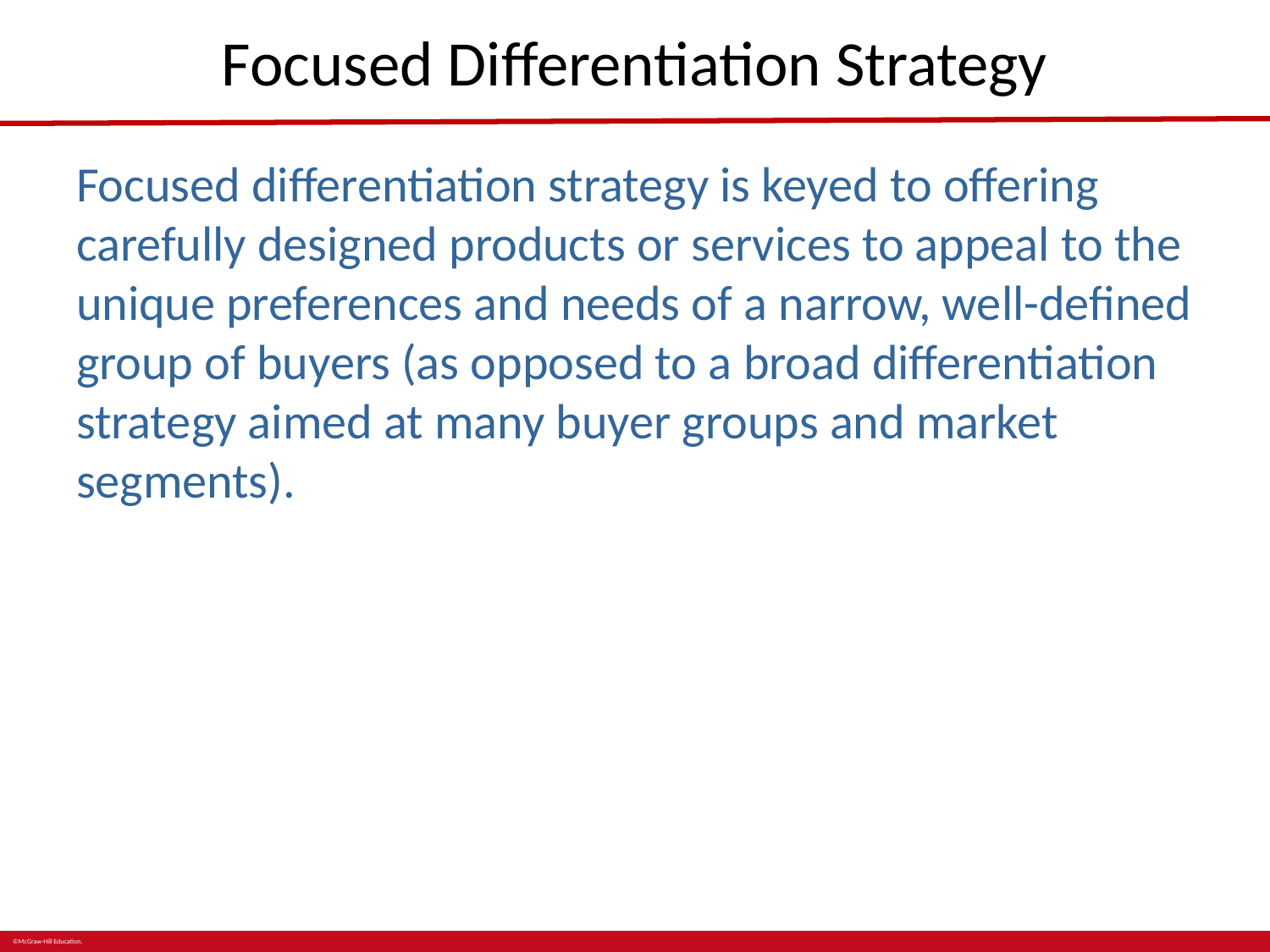

# Focused Differentiation Strategy
Focused differentiation strategy is keyed to offering carefully designed products or services to appeal to the unique preferences and needs of a narrow, well-defined group of buyers (as opposed to a broad differentiation strategy aimed at many buyer groups and market segments).